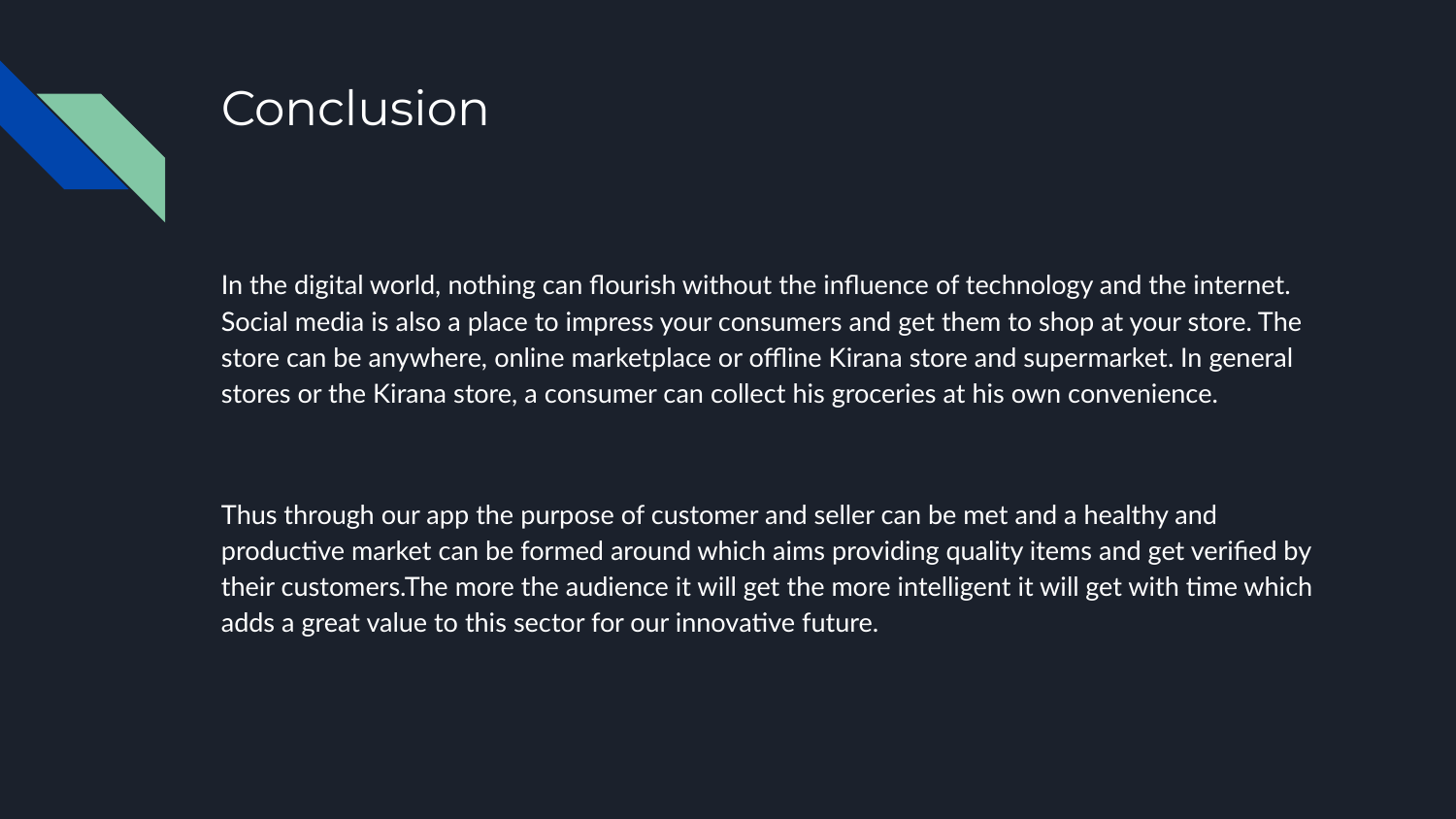

# Conclusion
In the digital world, nothing can flourish without the influence of technology and the internet. Social media is also a place to impress your consumers and get them to shop at your store. The store can be anywhere, online marketplace or offline Kirana store and supermarket. In general stores or the Kirana store, a consumer can collect his groceries at his own convenience.

Thus through our app the purpose of customer and seller can be met and a healthy and productive market can be formed around which aims providing quality items and get verified by their customers.The more the audience it will get the more intelligent it will get with time which adds a great value to this sector for our innovative future.